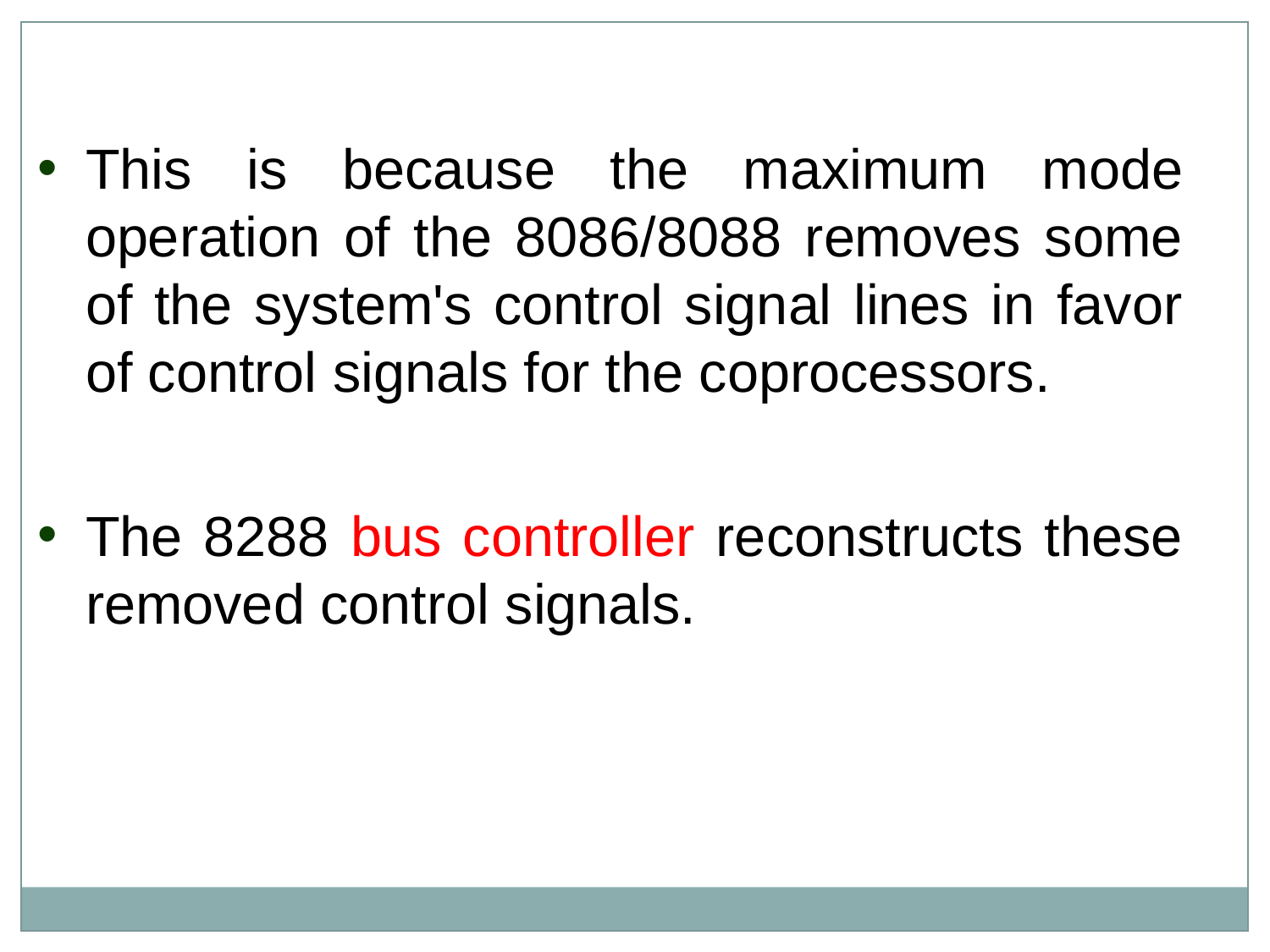

This is because the maximum mode operation of the 8086/8088 removes some of the system's control signal lines in favor of control signals for the coprocessors.

The 8288 bus controller reconstructs these removed control signals.